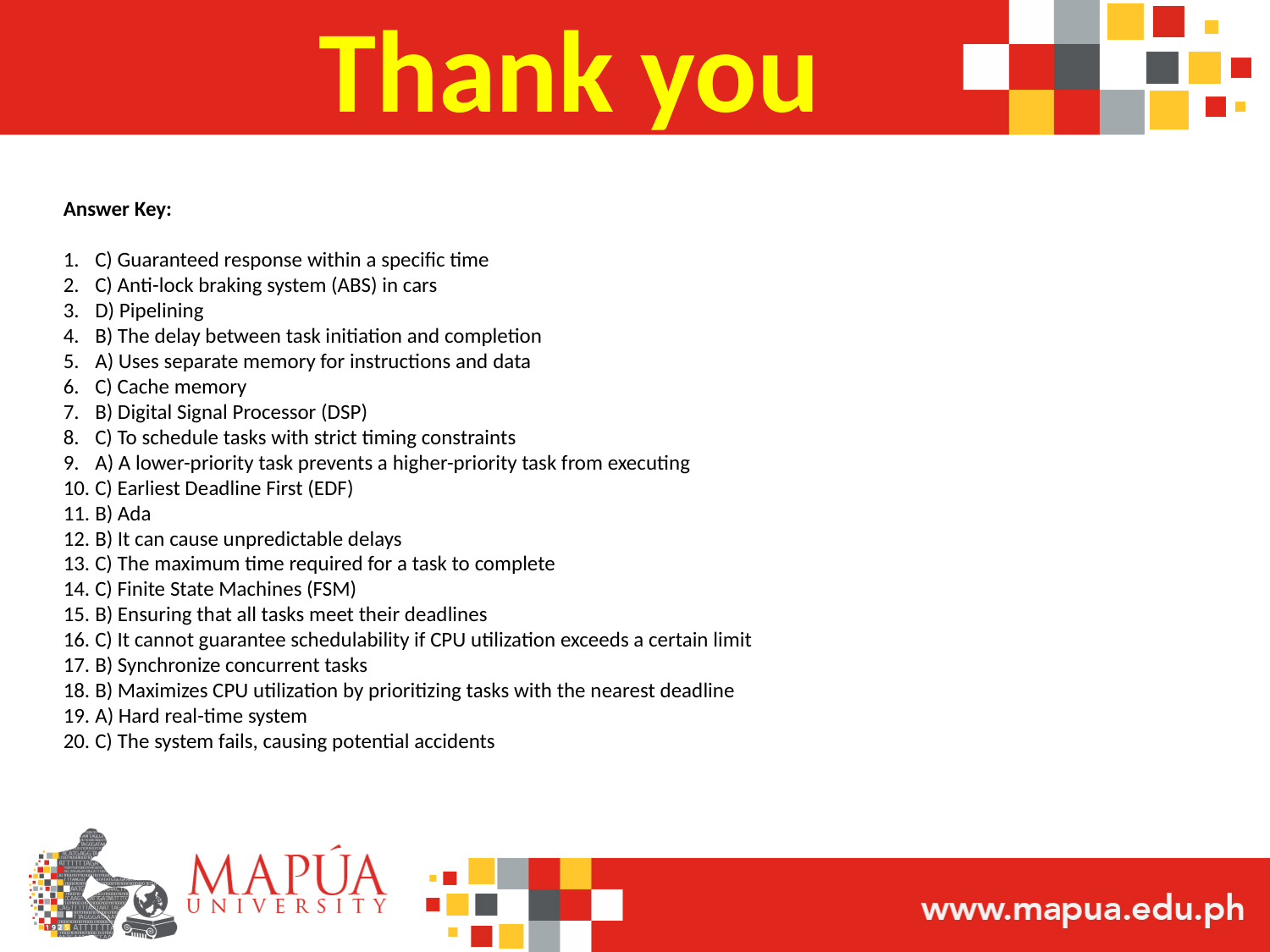

Thank you
Answer Key:

C) Guaranteed response within a specific time
C) Anti-lock braking system (ABS) in cars
D) Pipelining
B) The delay between task initiation and completion
A) Uses separate memory for instructions and data
C) Cache memory
B) Digital Signal Processor (DSP)
C) To schedule tasks with strict timing constraints
A) A lower-priority task prevents a higher-priority task from executing
C) Earliest Deadline First (EDF)
B) Ada
B) It can cause unpredictable delays
C) The maximum time required for a task to complete
C) Finite State Machines (FSM)
B) Ensuring that all tasks meet their deadlines
C) It cannot guarantee schedulability if CPU utilization exceeds a certain limit
B) Synchronize concurrent tasks
B) Maximizes CPU utilization by prioritizing tasks with the nearest deadline
A) Hard real-time system
C) The system fails, causing potential accidents